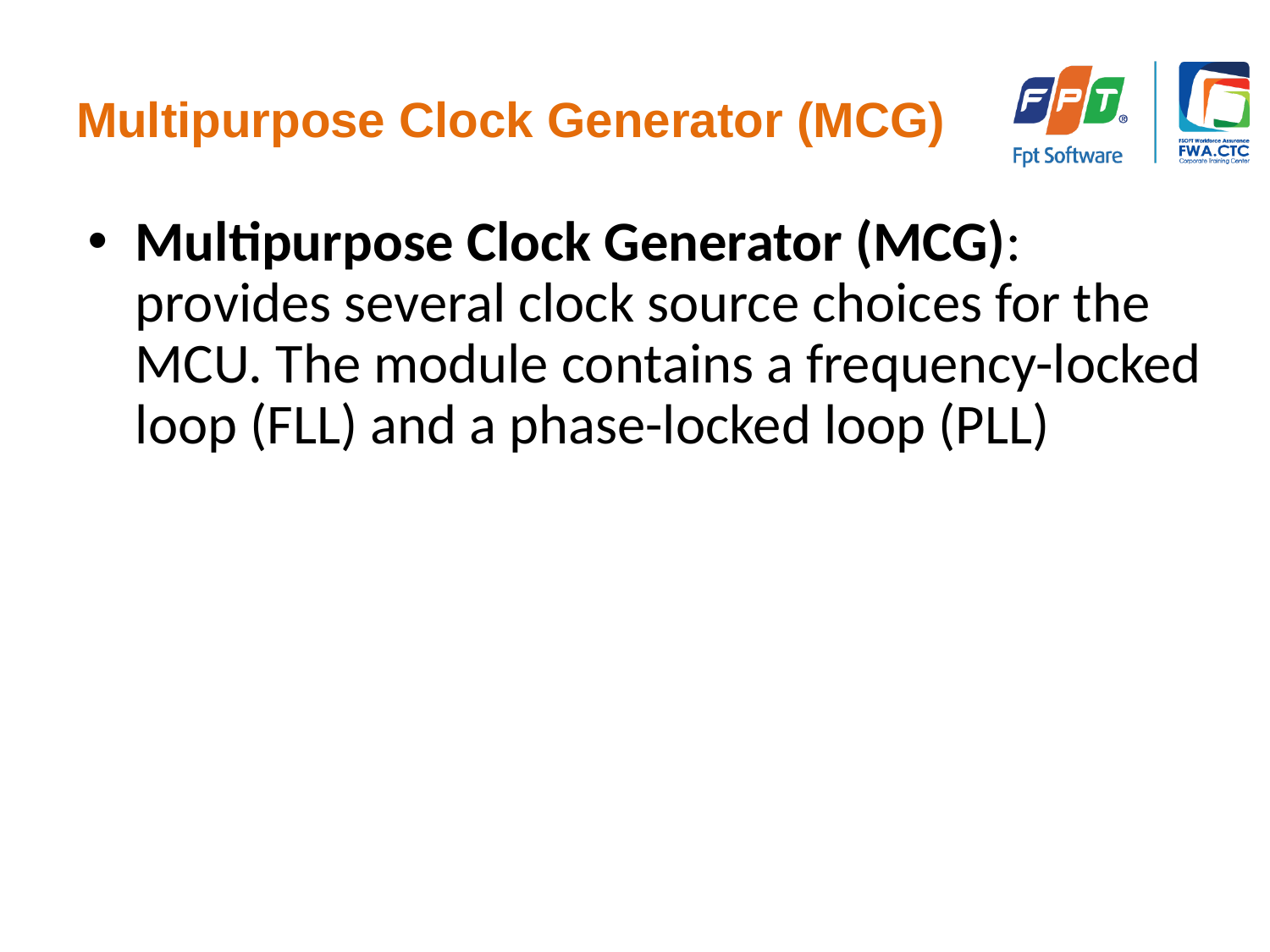

# Multipurpose Clock Generator (MCG)
Multipurpose Clock Generator (MCG): provides several clock source choices for the MCU. The module contains a frequency-locked loop (FLL) and a phase-locked loop (PLL)